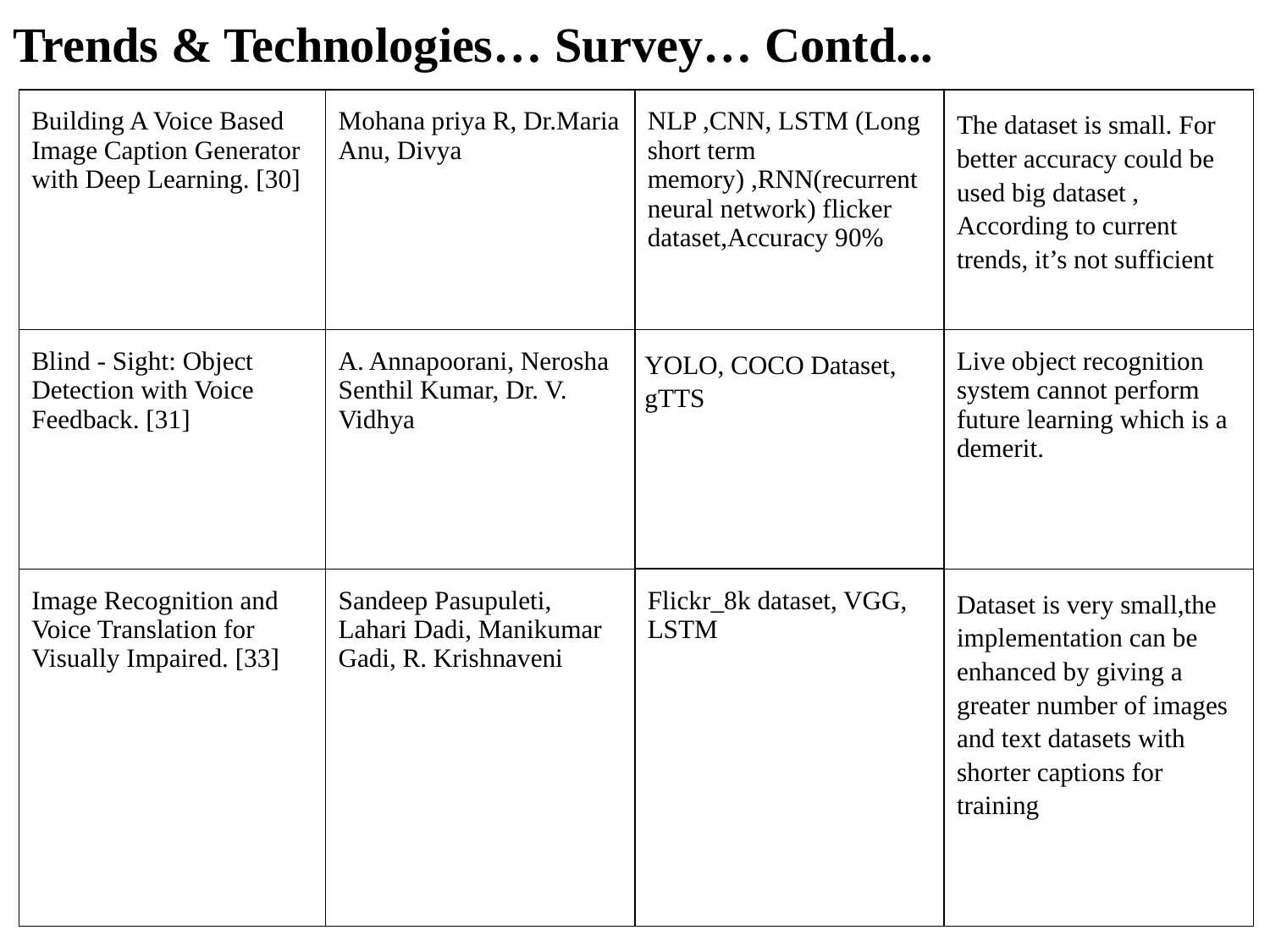

Trends & Technologies… Survey… Contd...
| Building A Voice Based Image Caption Generator with Deep Learning. [30] | Mohana priya R, Dr.Maria Anu, Divya | NLP ,CNN, LSTM (Long short term memory) ,RNN(recurrent neural network) flicker dataset,Accuracy 90% | The dataset is small. For better accuracy could be used big dataset , According to current trends, it’s not sufficient |
| --- | --- | --- | --- |
| Blind - Sight: Object Detection with Voice Feedback. [31] | A. Annapoorani, Nerosha Senthil Kumar, Dr. V. Vidhya | YOLO, COCO Dataset, gTTS | Live object recognition system cannot perform future learning which is a demerit. |
| Image Recognition and Voice Translation for Visually Impaired. [33] | Sandeep Pasupuleti, Lahari Dadi, Manikumar Gadi, R. Krishnaveni | Flickr\_8k dataset, VGG, LSTM | Dataset is very small,the implementation can be enhanced by giving a greater number of images and text datasets with shorter captions for training |